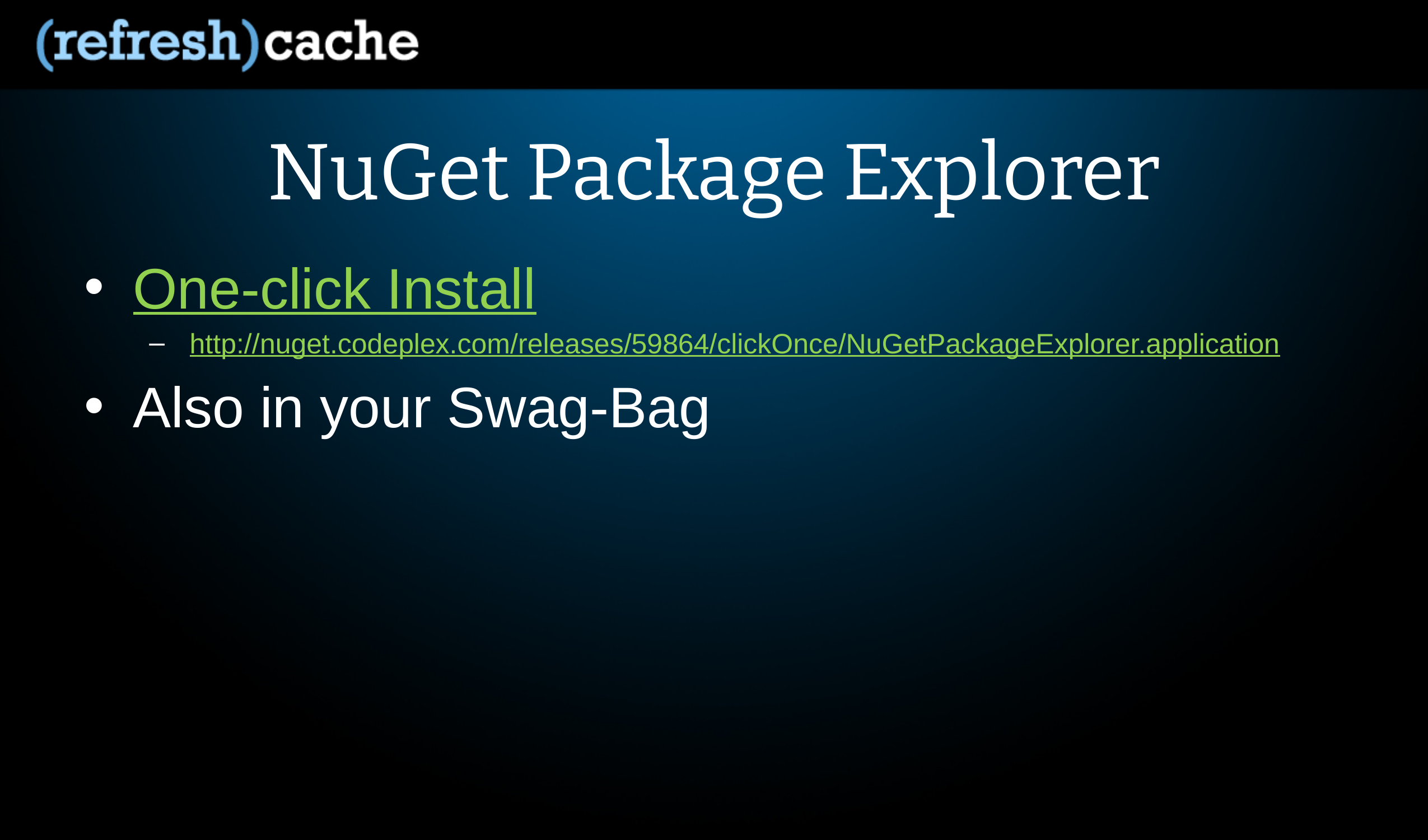

# NuGet Package Explorer
One-click Install
http://nuget.codeplex.com/releases/59864/clickOnce/NuGetPackageExplorer.application
Also in your Swag-Bag